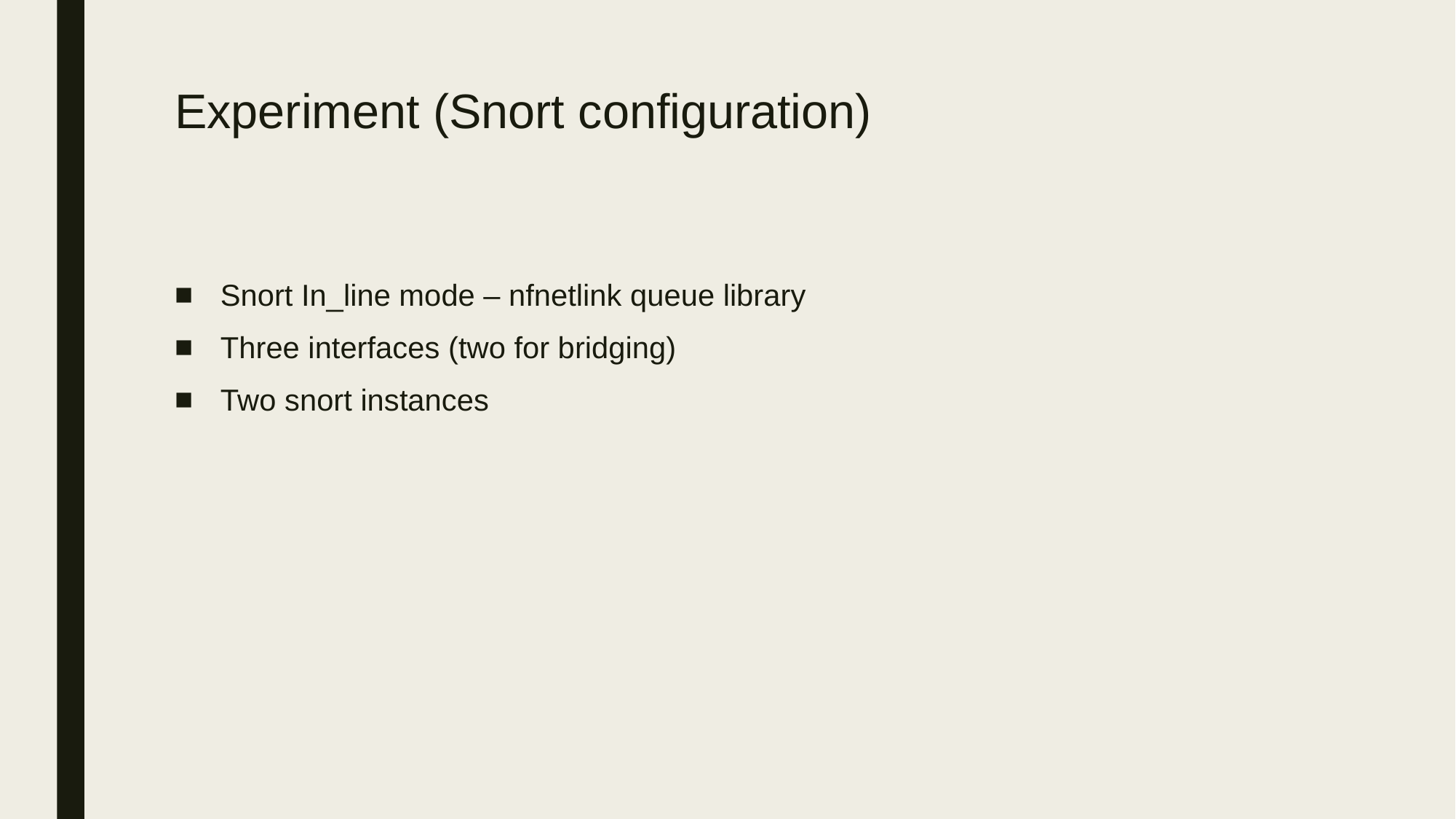

# Experiment (Snort configuration)
Snort In_line mode – nfnetlink queue library
Three interfaces (two for bridging)
Two snort instances